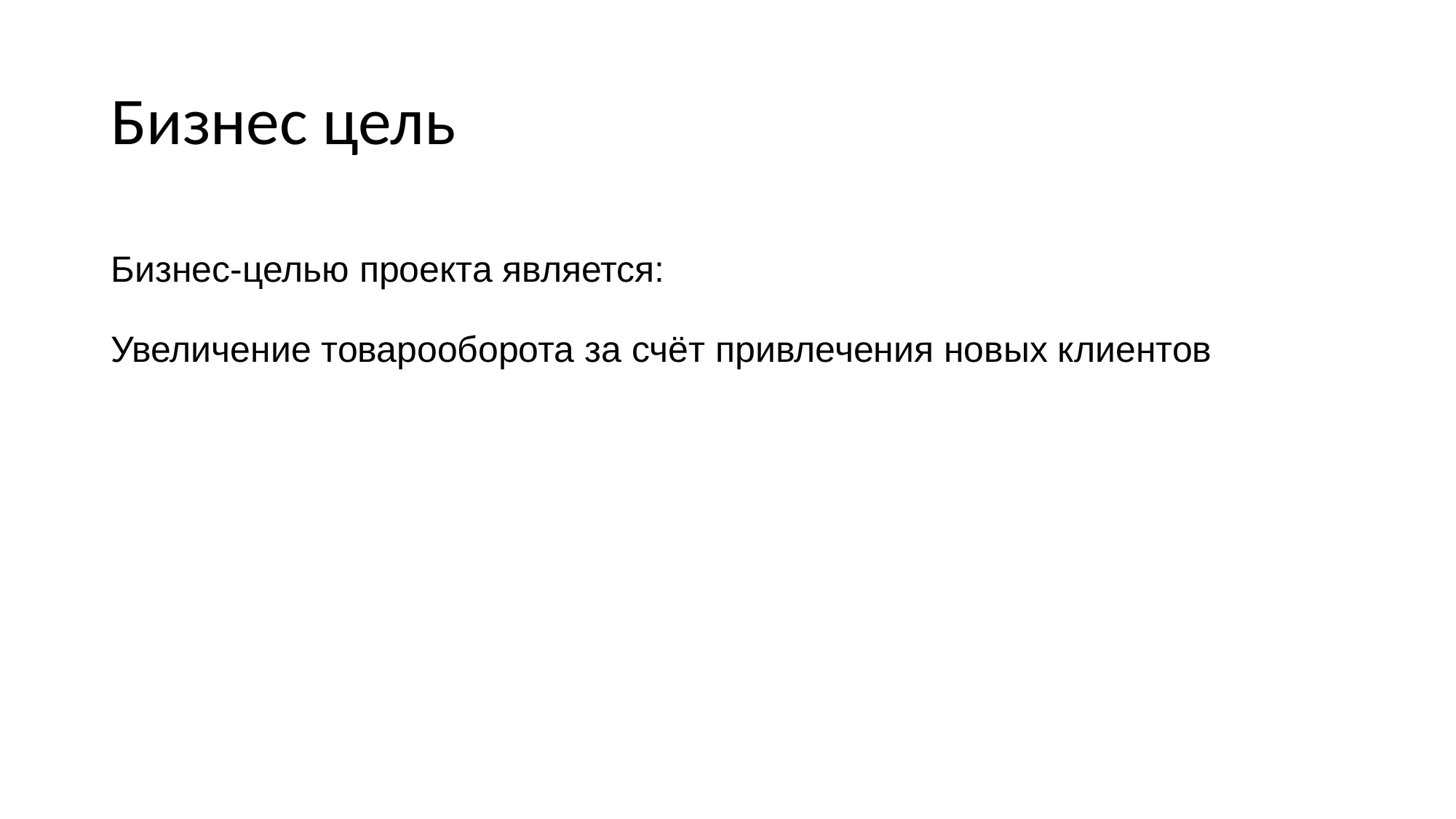

# Бизнес цель
Бизнес-целью проекта является:
Увеличение товарооборота за счёт привлечения новых клиентов